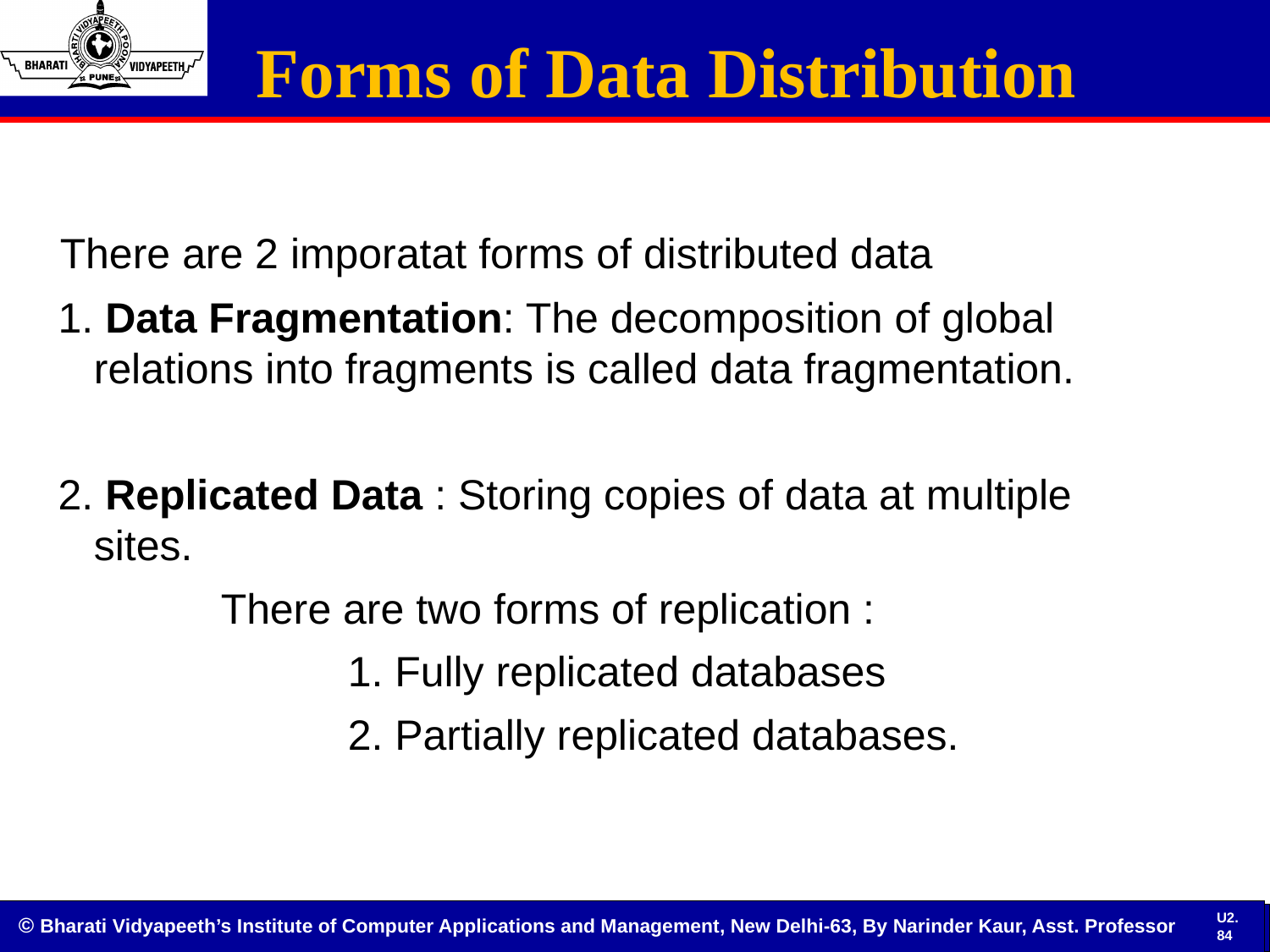

Forms of Data Distribution
#

 There are 2 imporatat forms of distributed data
 1. Data Fragmentation: The decomposition of global relations into fragments is called data fragmentation.

 2. Replicated Data : Storing copies of data at multiple sites.
		There are two forms of replication :
			1. Fully replicated databases
			2. Partially replicated databases.